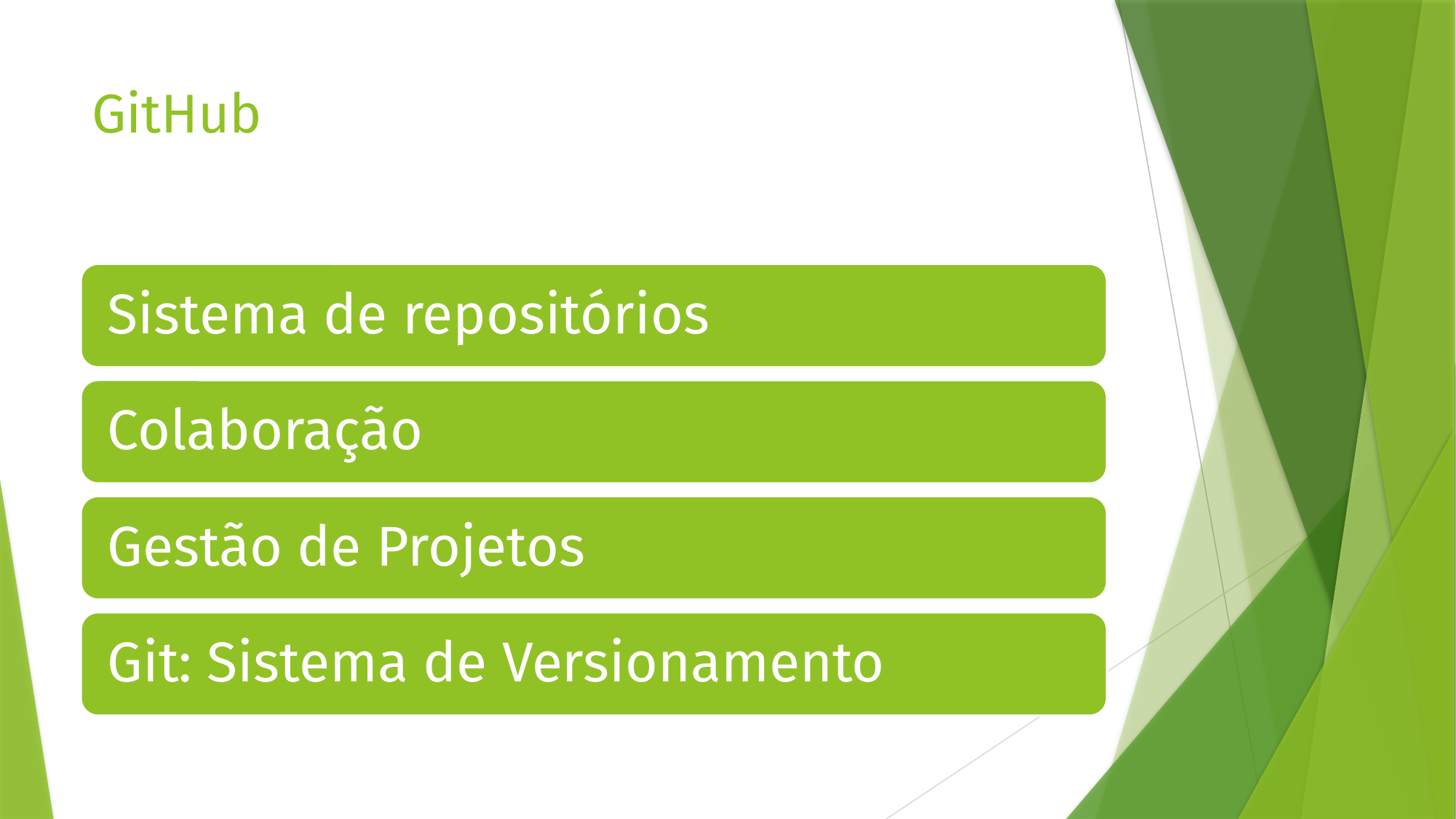

# GitHub
Sistema de repositórios
Colaboração
Gestão de Projetos
Git: Sistema de Versionamento